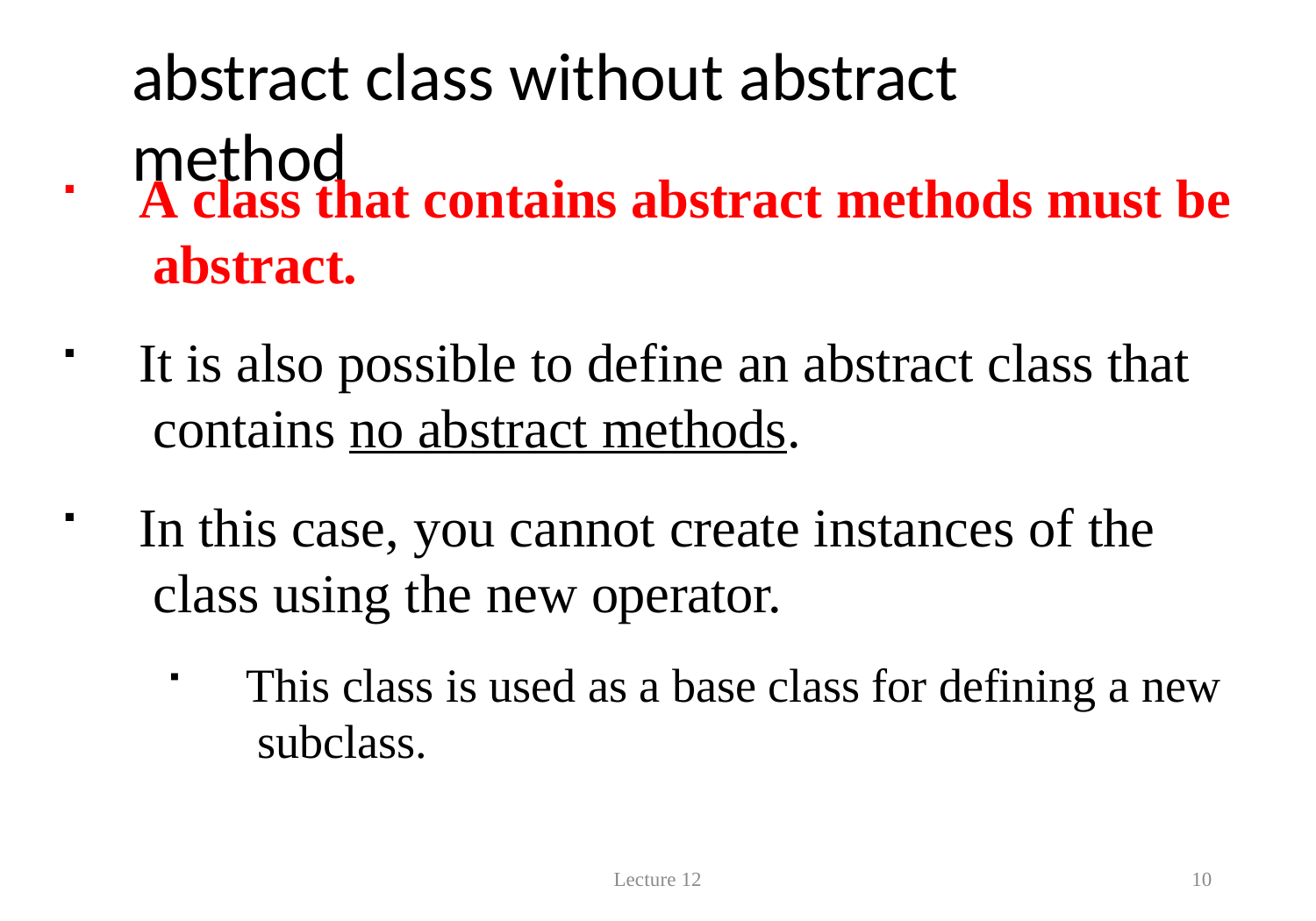

# abstract class without abstract method
A class that contains abstract methods must be  abstract.
It is also possible to define an abstract class that  contains no abstract methods.
In this case, you cannot create instances of the  class using the new operator.
This class is used as a base class for defining a new  subclass.
Lecture 12
10